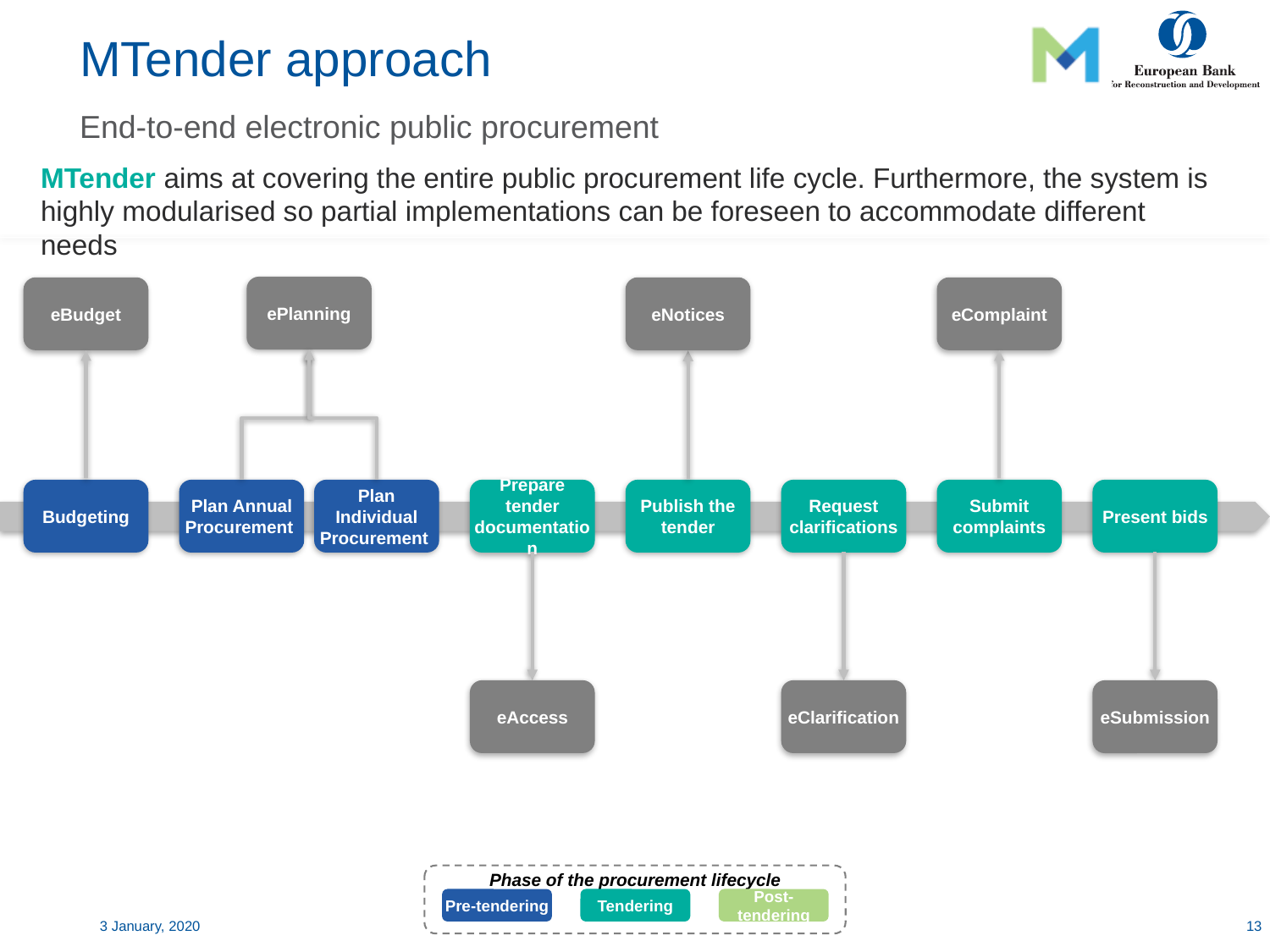

MTender approach

End-to-end electronic public procurement
MTender aims at covering the entire public procurement life cycle. Furthermore, the system is highly modularised so partial implementations can be foreseen to accommodate different needs
ePlanning
Plan Annual Procurement
Plan Individual Procurement
eBudget
Budgeting
eNotices
Publish the tender
eComplaint
Submit complaints
Prepare tender documentation
eAccess
Request clarifications
eClarification
Present bids
eSubmission

Phase of the procurement lifecycle
Pre-tendering
Tendering
Post-tendering
3 January, 2020
13